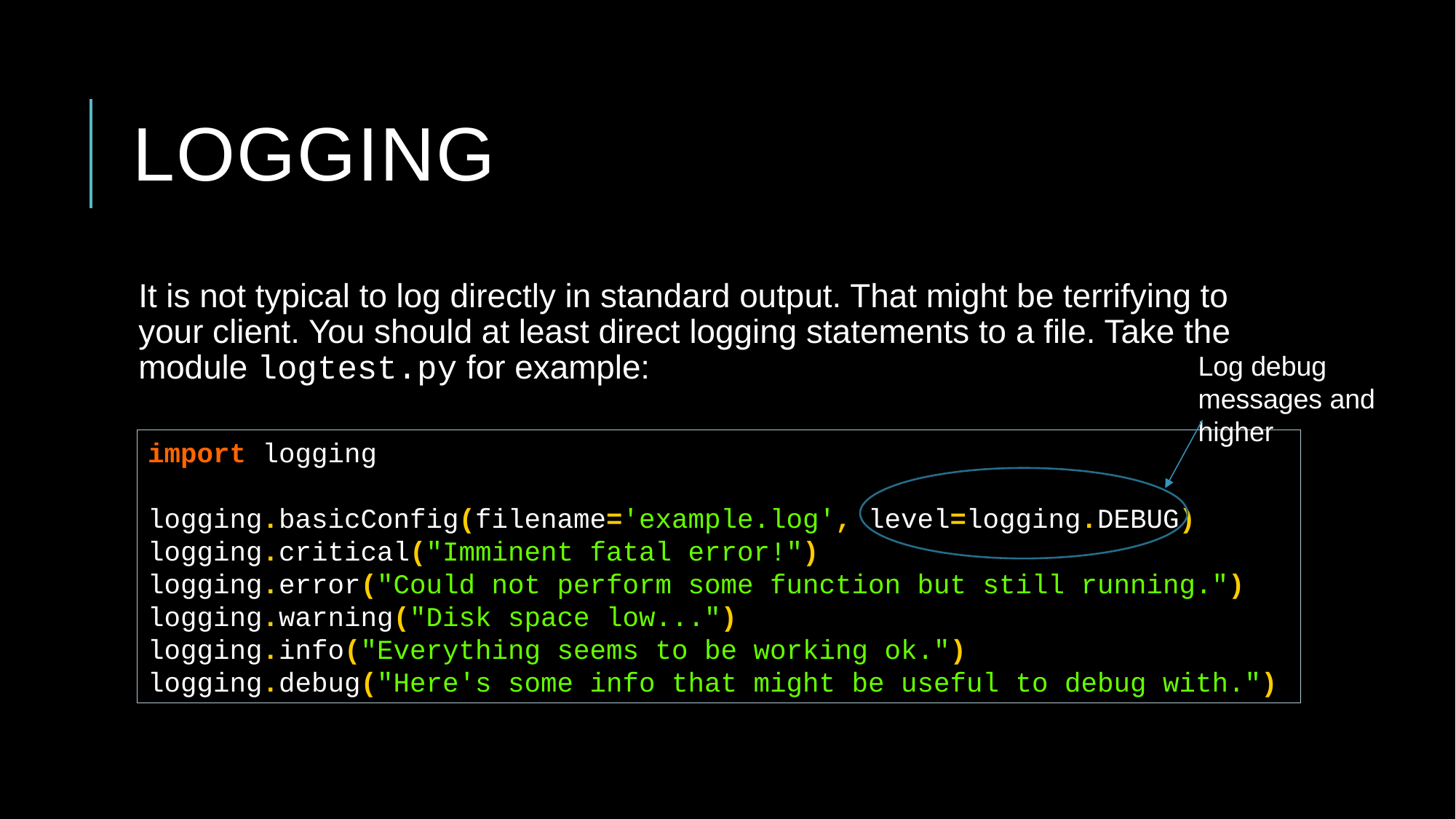

# logging
It is not typical to log directly in standard output. That might be terrifying to your client. You should at least direct logging statements to a file. Take the module logtest.py for example:
Log debug messages and higher
import logging
logging.basicConfig(filename='example.log', level=logging.DEBUG) logging.critical("Imminent fatal error!")
logging.error("Could not perform some function but still running.")
logging.warning("Disk space low...")
logging.info("Everything seems to be working ok.")
logging.debug("Here's some info that might be useful to debug with.")